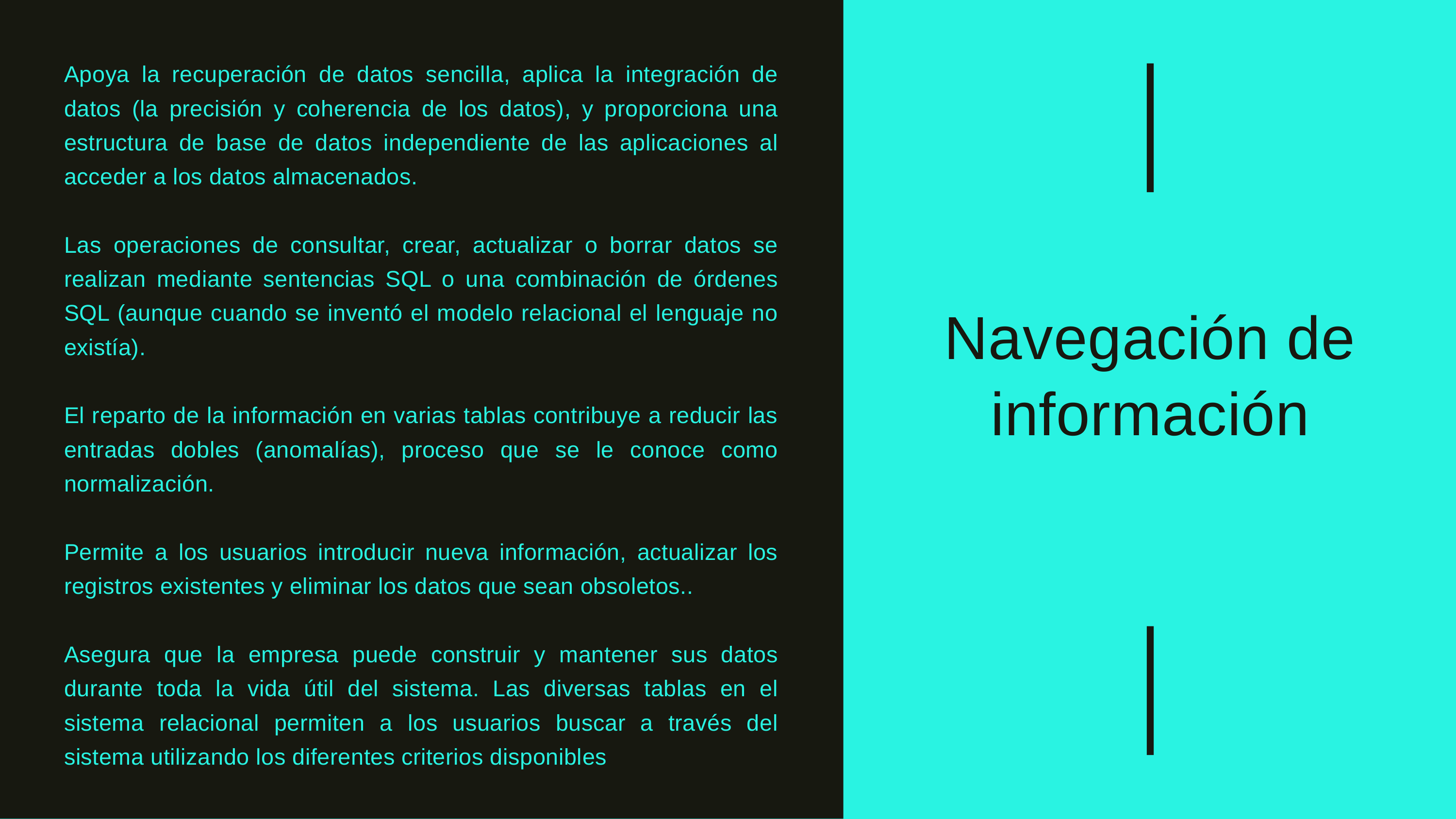

Apoya la recuperación de datos sencilla, aplica la integración de datos (la precisión y coherencia de los datos), y proporciona una estructura de base de datos independiente de las aplicaciones al acceder a los datos almacenados.

Las operaciones de consultar, crear, actualizar o borrar datos se realizan mediante sentencias SQL o una combinación de órdenes SQL (aunque cuando se inventó el modelo relacional el lenguaje no existía).

El reparto de la información en varias tablas contribuye a reducir las entradas dobles (anomalías), proceso que se le conoce como normalización.

Permite a los usuarios introducir nueva información, actualizar los registros existentes y eliminar los datos que sean obsoletos..

Asegura que la empresa puede construir y mantener sus datos durante toda la vida útil del sistema. Las diversas tablas en el sistema relacional permiten a los usuarios buscar a través del sistema utilizando los diferentes criterios disponibles

Navegación de información